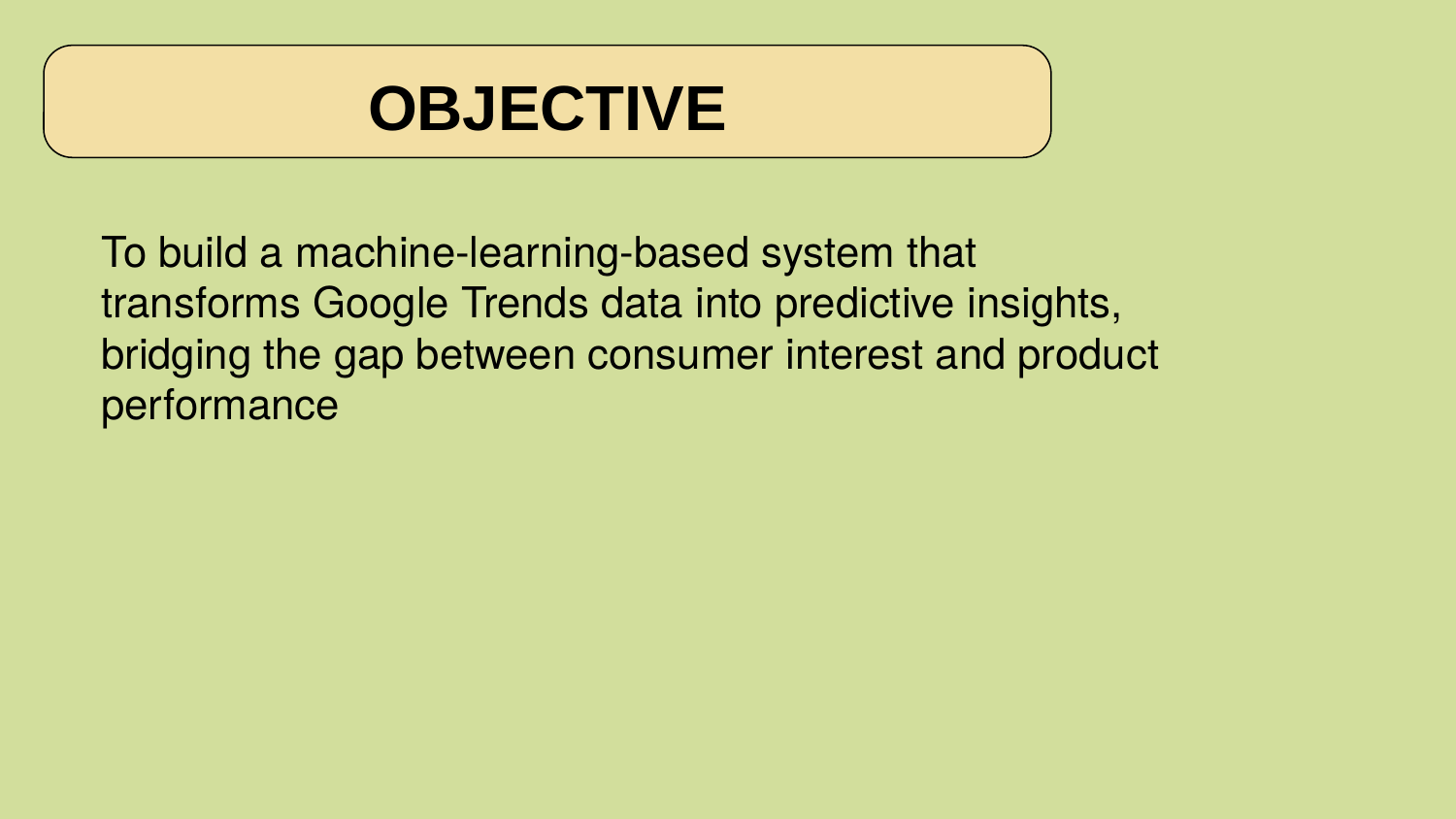

# OBJECTIVE
To build a machine-learning-based system that transforms Google Trends data into predictive insights, bridging the gap between consumer interest and product performance